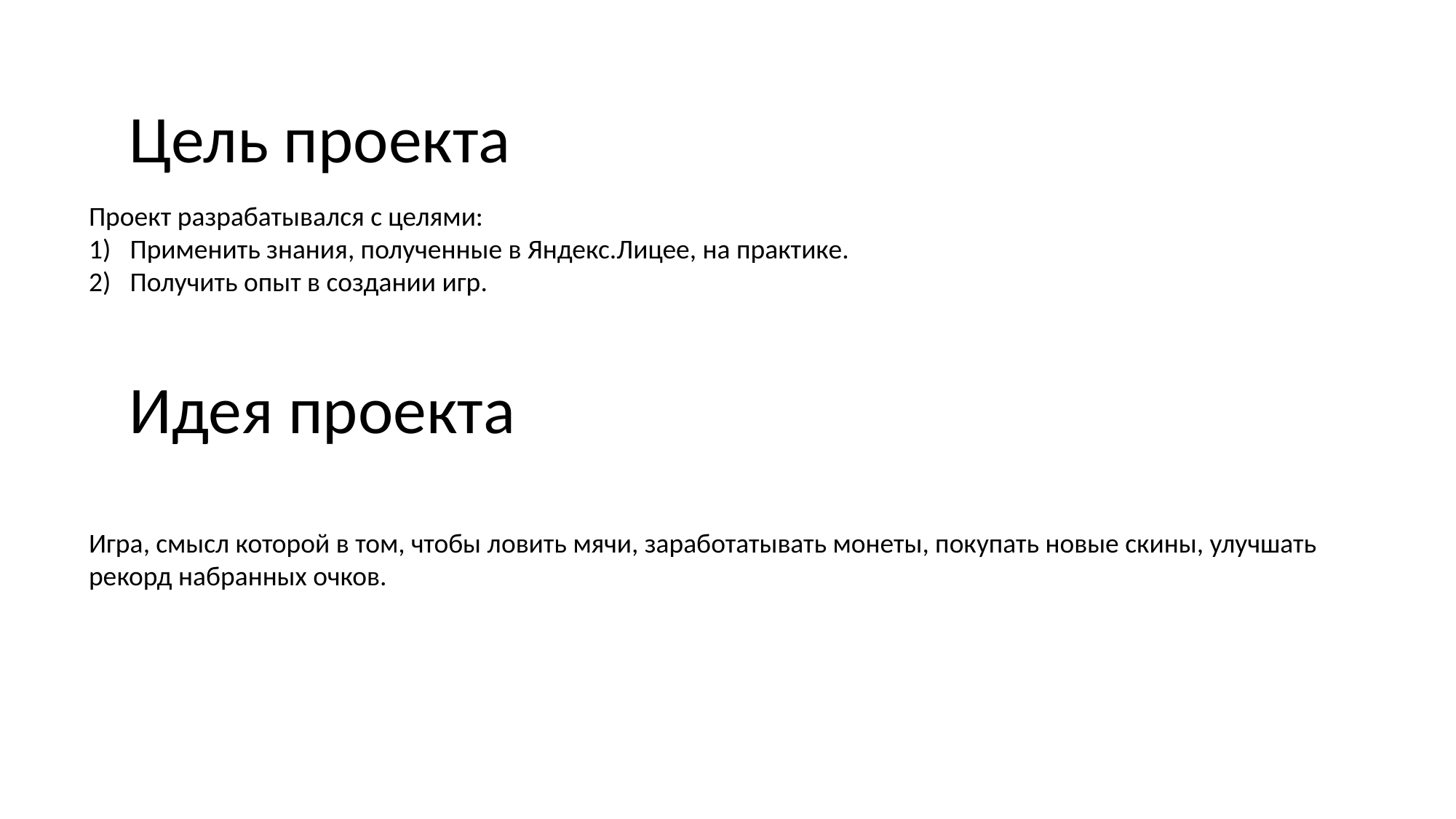

Цель проекта
Проект разрабатывался с целями:
Применить знания, полученные в Яндекс.Лицее, на практике.
Получить опыт в создании игр.
# Идея проекта
Игра, смысл которой в том, чтобы ловить мячи, заработатывать монеты, покупать новые скины, улучшать рекорд набранных очков.